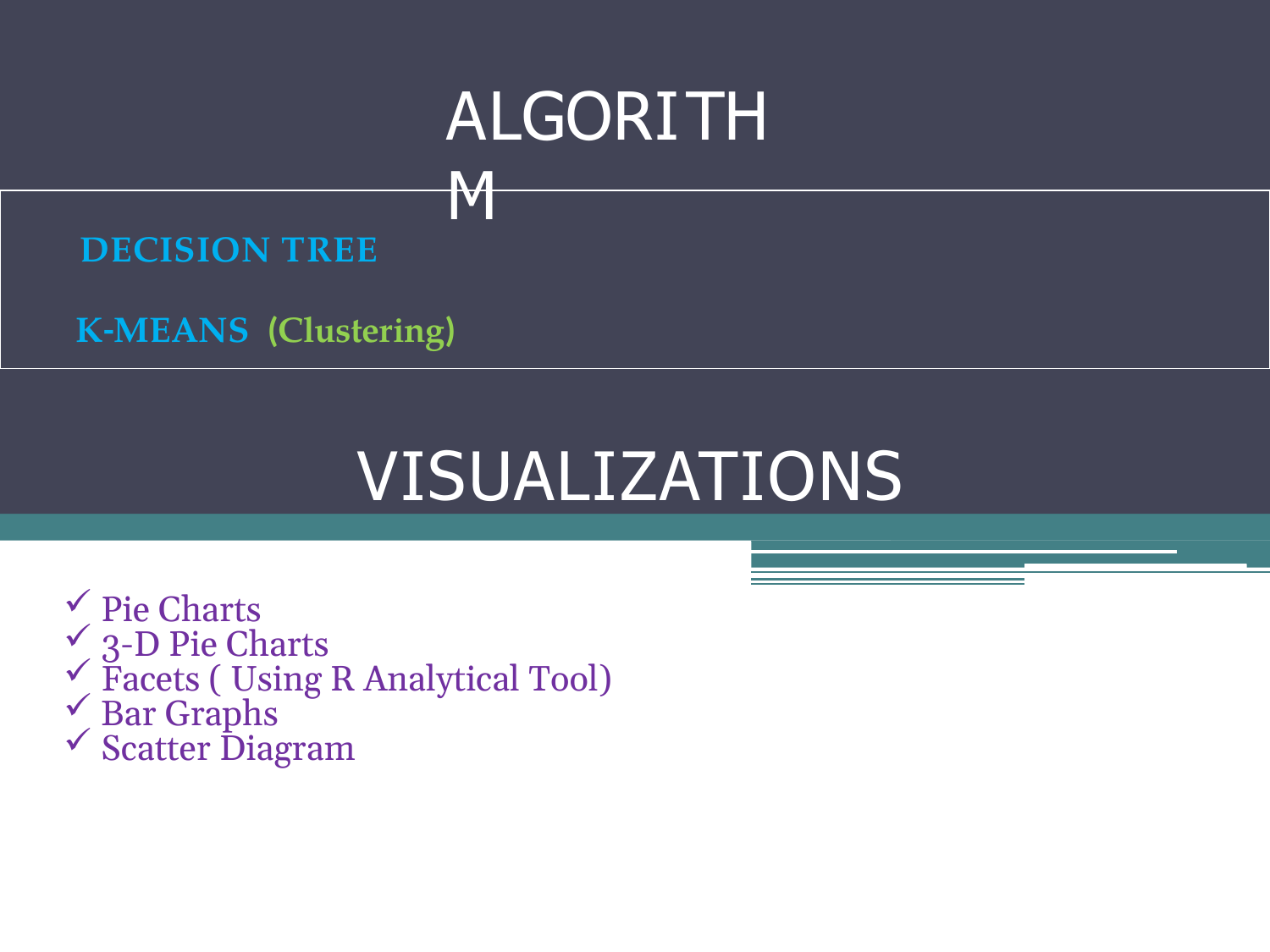

# ALGORITHM

DECISION TREE
K-MEANS  (Clustering)
VISUALIZATIONS

 Pie Charts
 3-D Pie Charts
 Facets ( Using R Analytical Tool)
 Bar Graphs
 Scatter Diagram